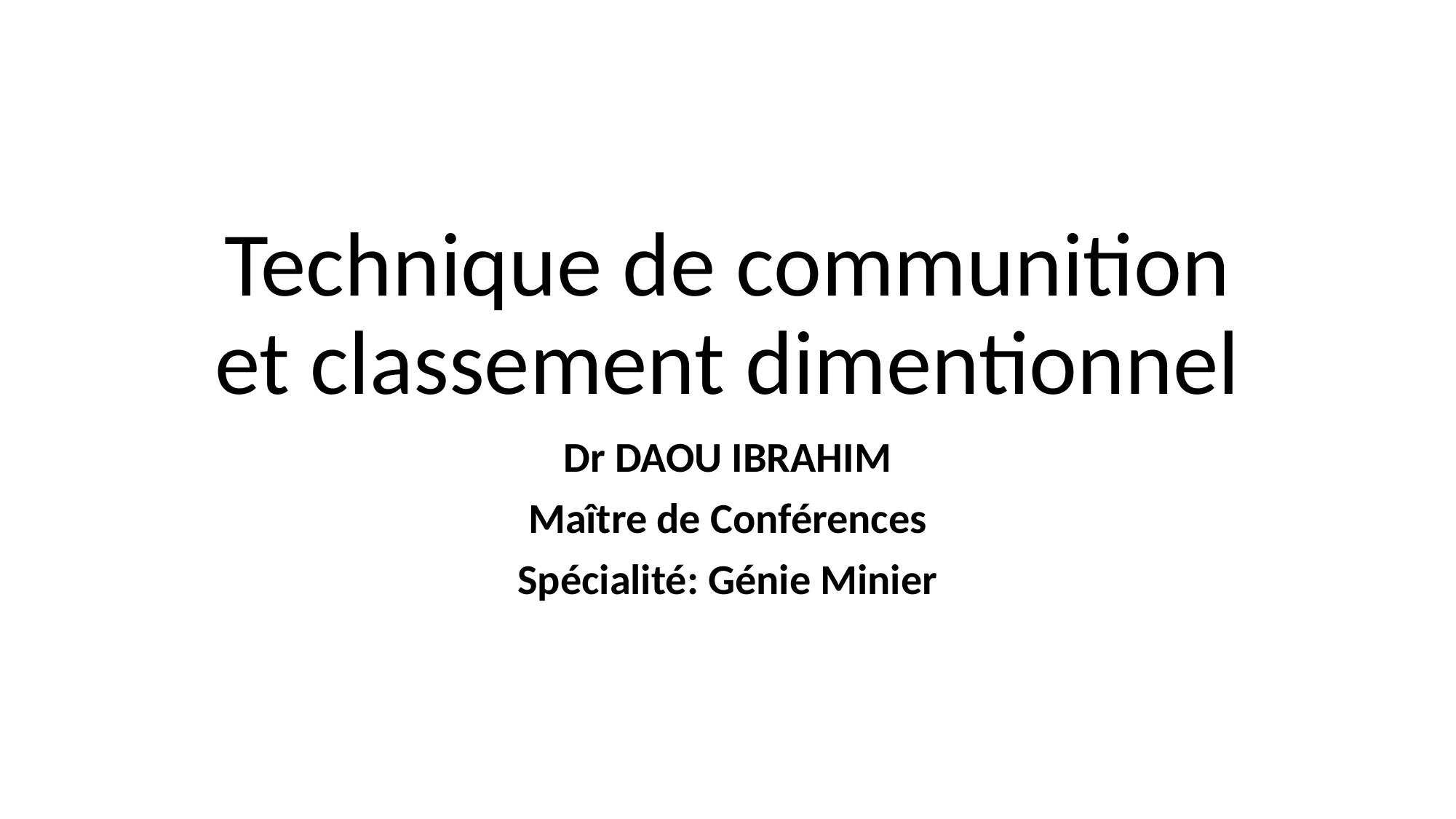

# Technique de communition et classement dimentionnel
Dr DAOU IBRAHIM
Maître de Conférences
Spécialité: Génie Minier